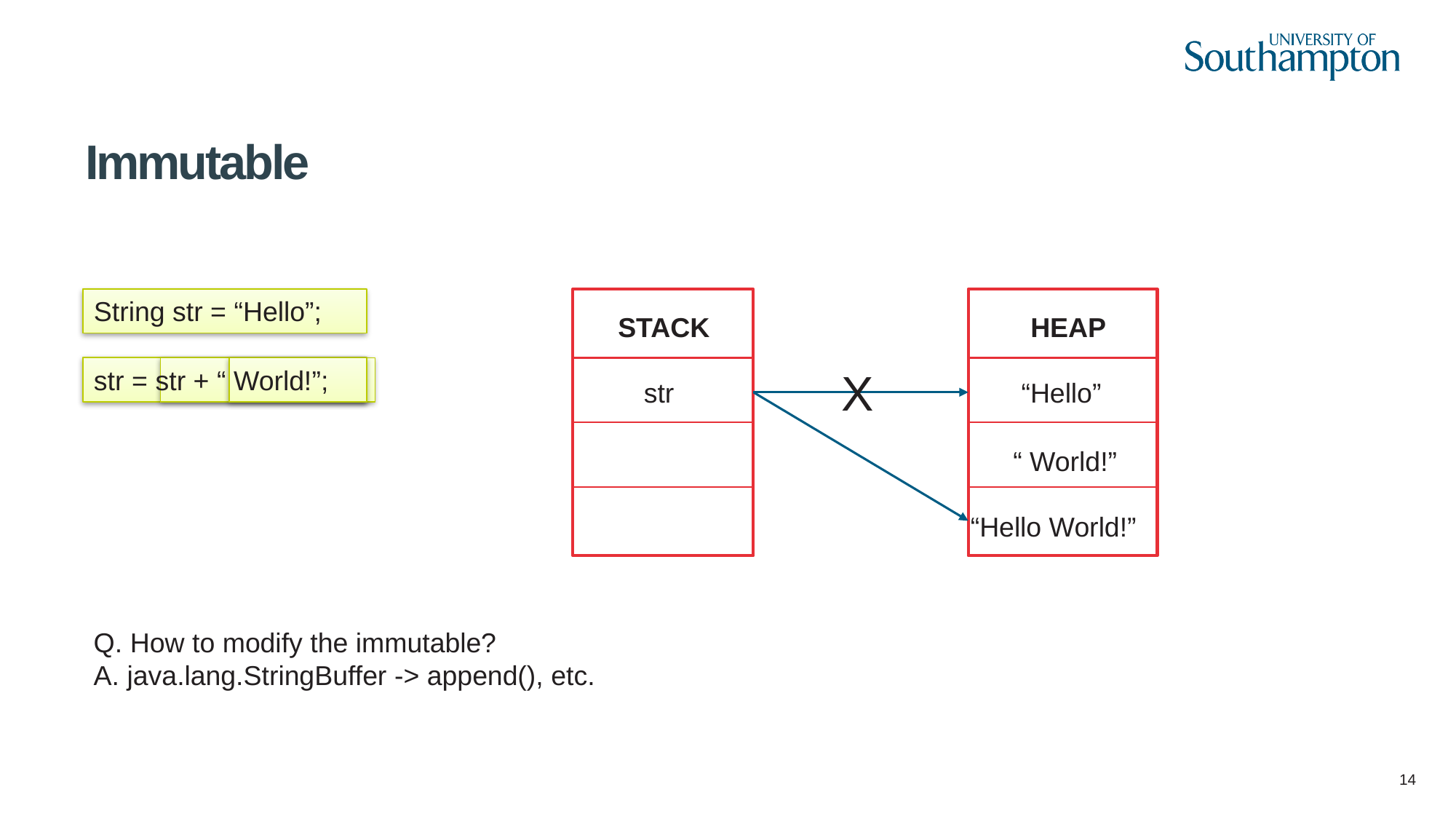

# Immutable

String str = “Hello”;

STACK
HEAP

X
str = str + “ World!”;

str
“Hello”
“ World!”
“Hello World!”
Q. How to modify the immutable?
A. java.lang.StringBuffer -> append(), etc.